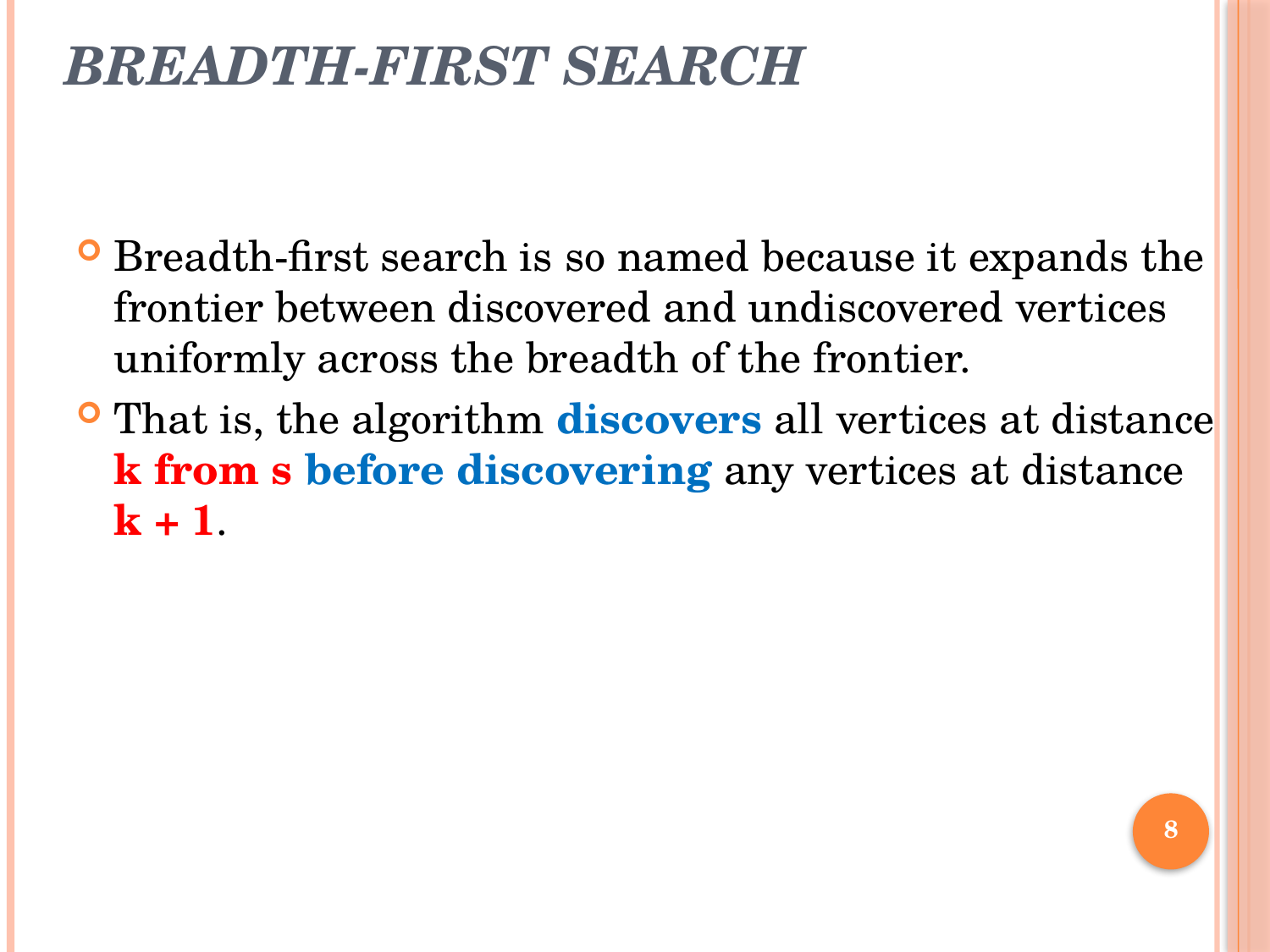

# Breadth-first search
Breadth-first search is so named because it expands the frontier between discovered and undiscovered vertices uniformly across the breadth of the frontier.
That is, the algorithm discovers all vertices at distance k from s before discovering any vertices at distance k + 1.
8